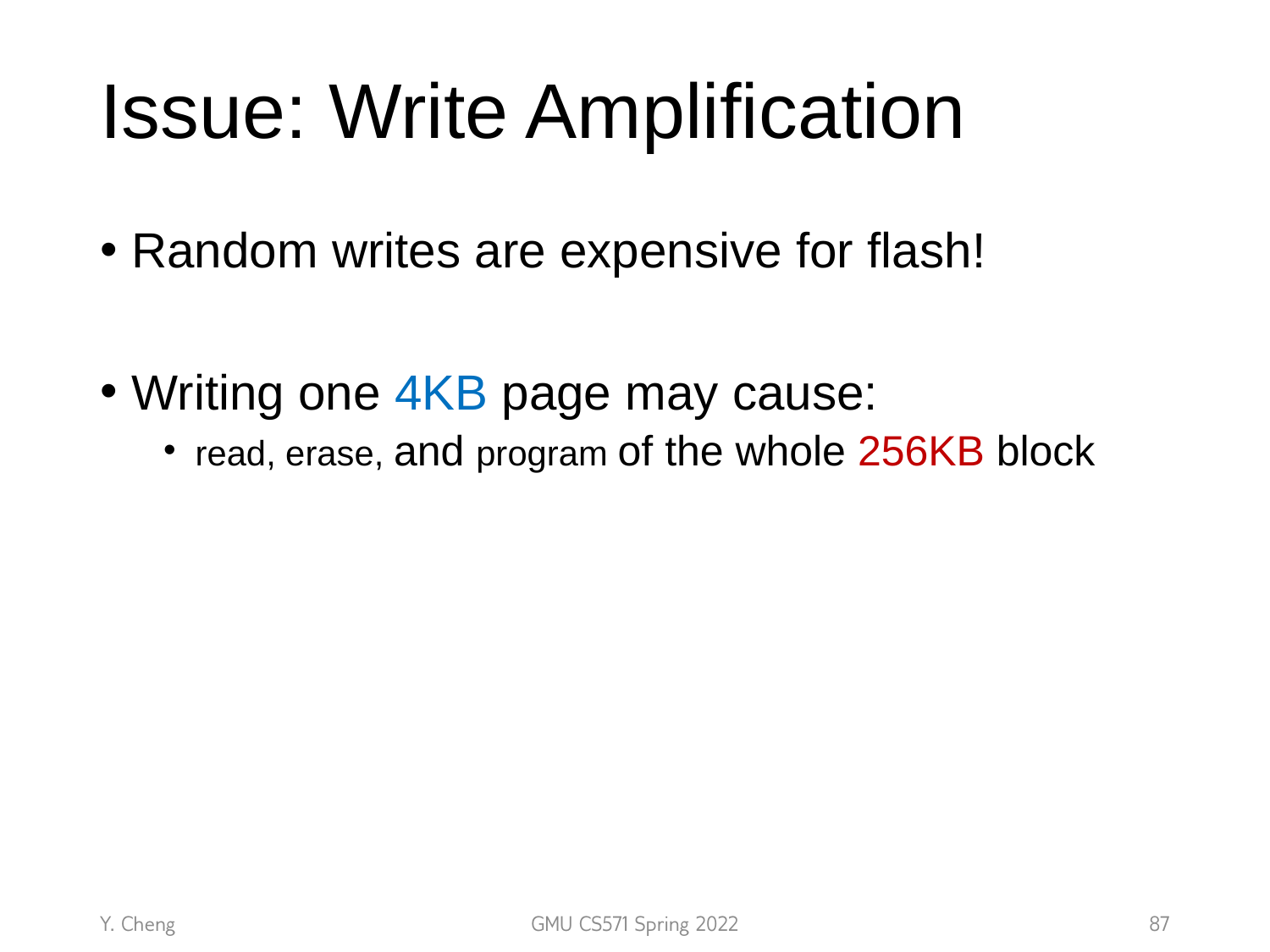

# Issue: Write Amplification
Random writes are expensive for flash!

Writing one 4KB page may cause:
read, erase, and program of the whole 256KB block
Y. Cheng
GMU CS571 Spring 2022
87